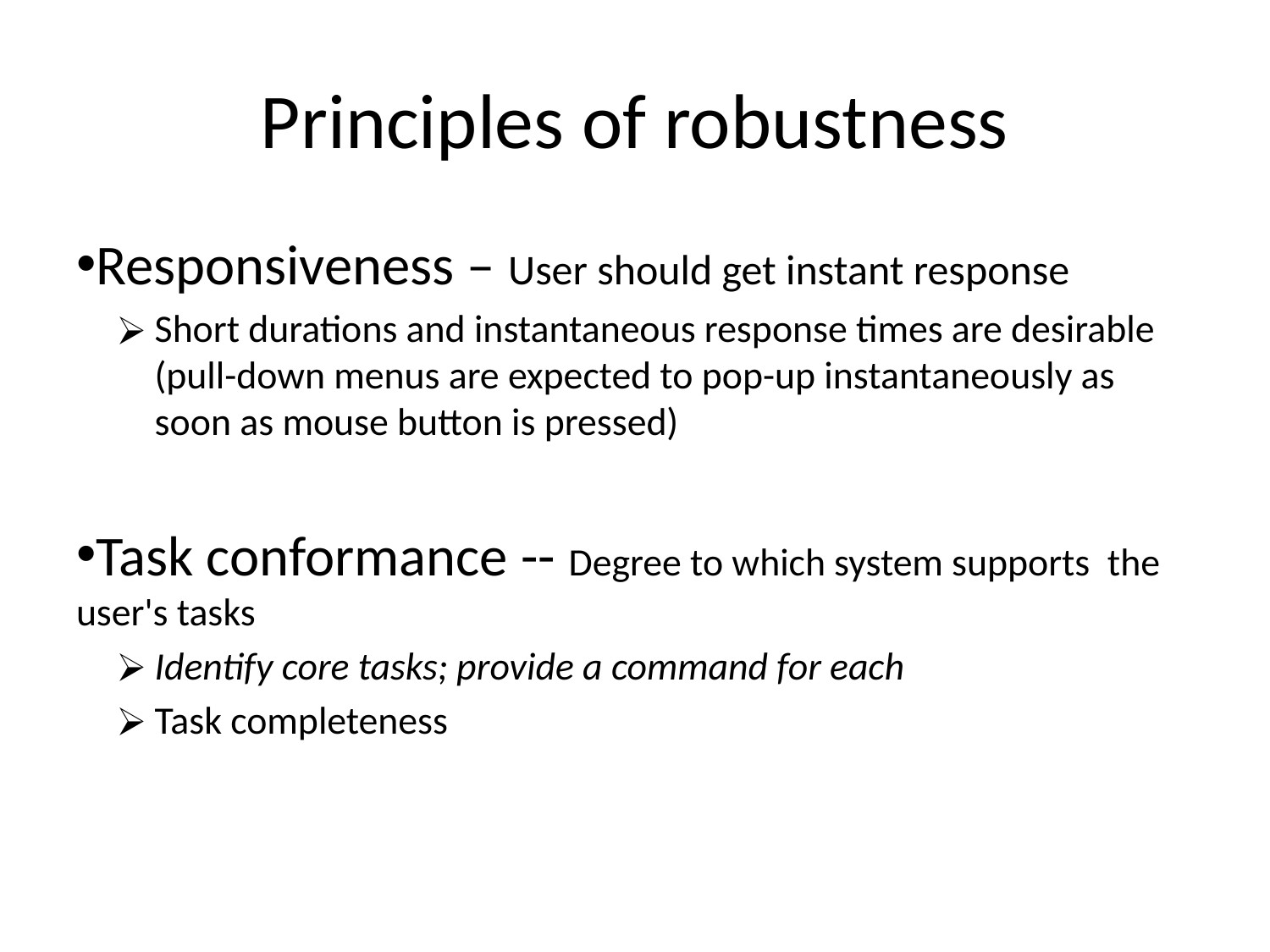

# Principles of robustness
Responsiveness – User should get instant response
Short durations and instantaneous response times are desirable (pull-down menus are expected to pop-up instantaneously as soon as mouse button is pressed)

Task conformance -- Degree to which system supports  the user's tasks
Identify core tasks; provide a command for each
Task completeness